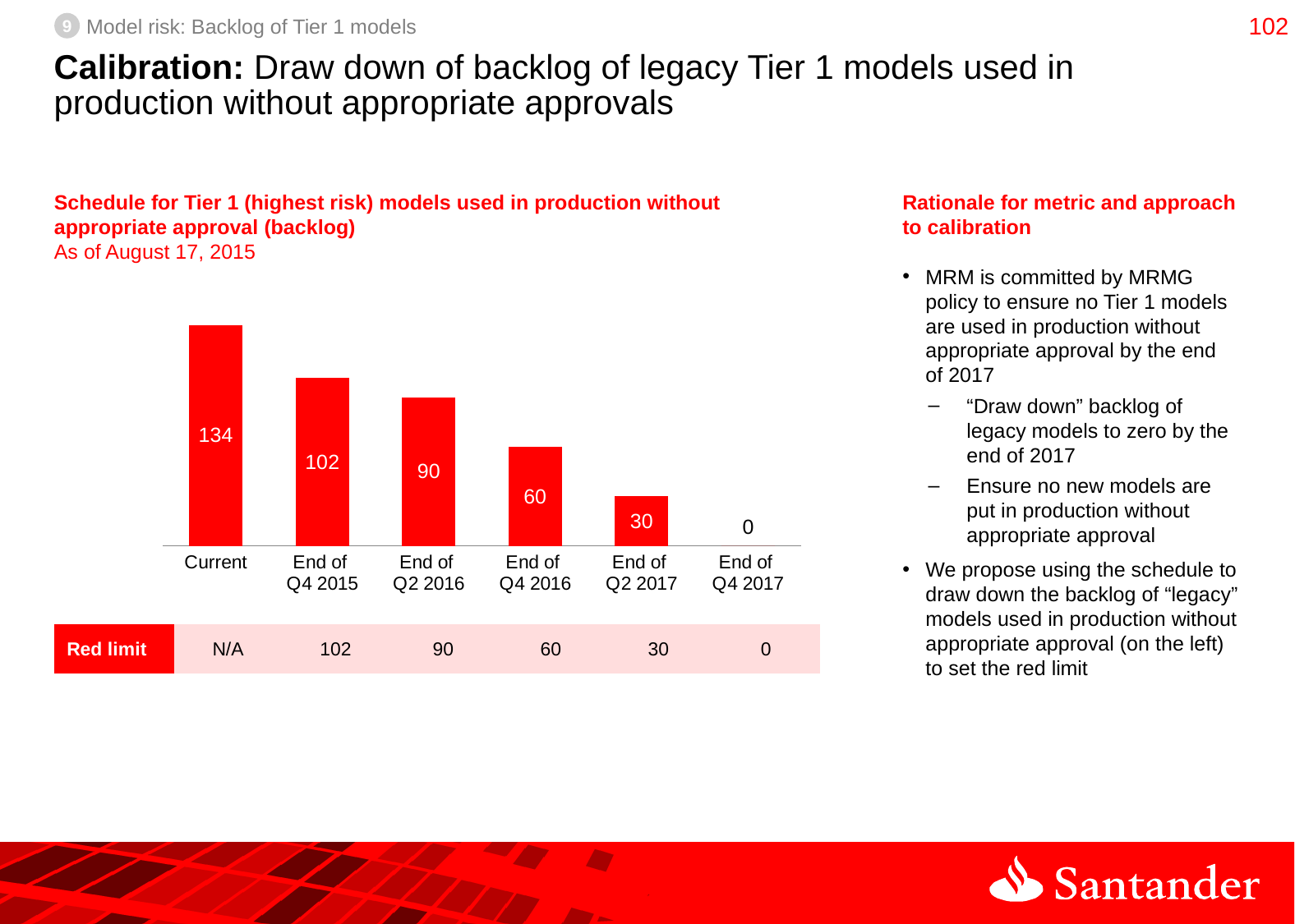

102
9
Model risk: Backlog of Tier 1 models
# Calibration: Draw down of backlog of legacy Tier 1 models used in production without appropriate approvals
Schedule for Tier 1 (highest risk) models used in production without appropriate approval (backlog)
As of August 17, 2015

Rationale for metric and approach to calibration
MRM is committed by MRMG policy to ensure no Tier 1 models are used in production without appropriate approval by the end of 2017
“Draw down” backlog of legacy models to zero by the end of 2017
Ensure no new models are put in production without appropriate approval
We propose using the schedule to draw down the backlog of “legacy” models used in production without appropriate approval (on the left) to set the red limit

### Chart

| Category | Target |
|---|---|
| Current | 134.0 |
| End of
Q4 2015 | 102.0 |
| End of
Q2 2016 | 90.0 |
| End of
Q4 2016 | 60.0 |
| End of
Q2 2017 | 30.0 |
| End of
Q4 2017 | 0.0 |
| Red limit | N/A | 102 | 90 | 60 | 30 | 0 |
| --- | --- | --- | --- | --- | --- | --- |